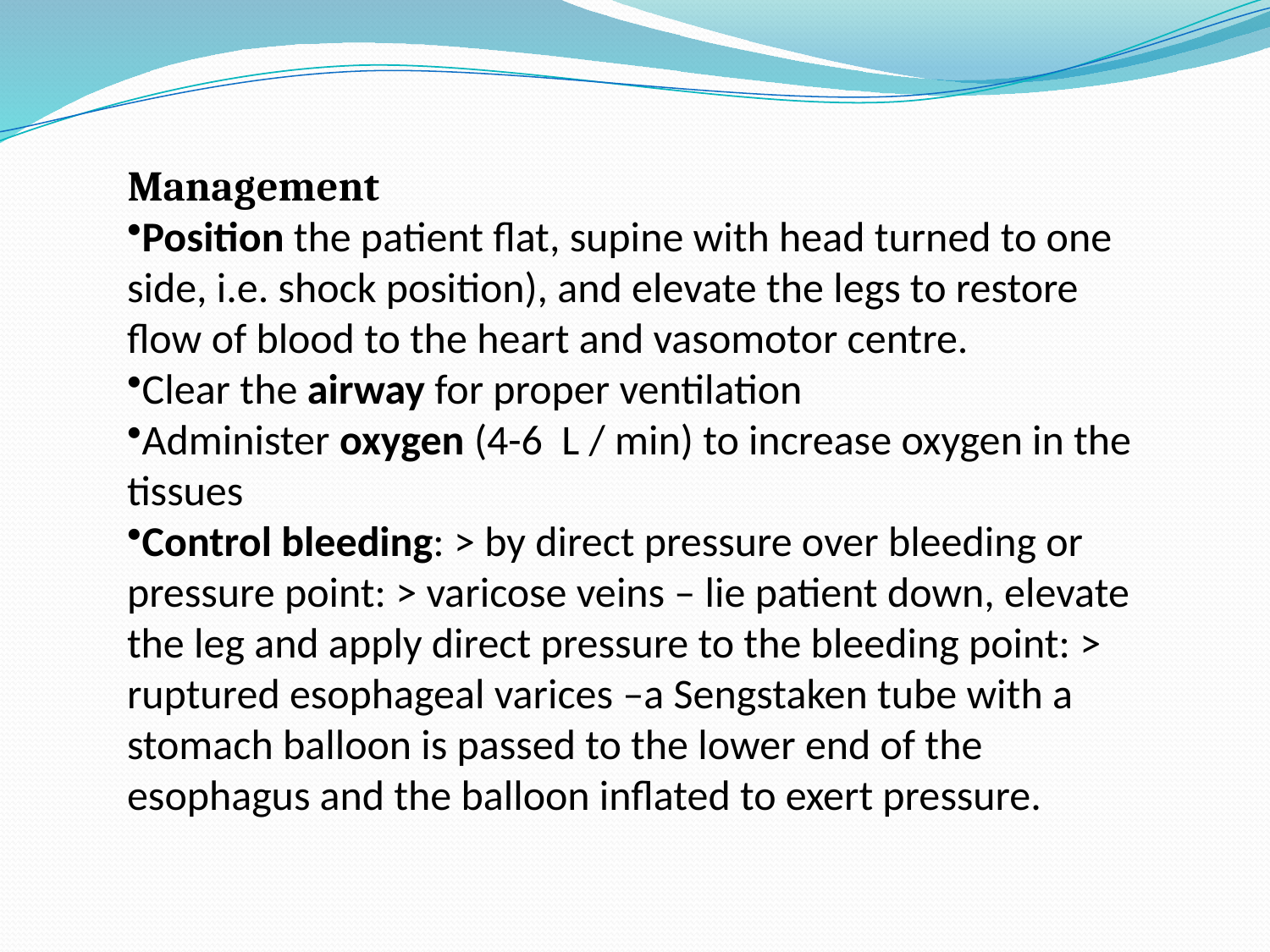

Management
Position the patient flat, supine with head turned to one side, i.e. shock position), and elevate the legs to restore flow of blood to the heart and vasomotor centre.
Clear the airway for proper ventilation
Administer oxygen (4-6  L / min) to increase oxygen in the tissues
Control bleeding: > by direct pressure over bleeding or pressure point: > varicose veins – lie patient down, elevate the leg and apply direct pressure to the bleeding point: > ruptured esophageal varices –a Sengstaken tube with a stomach balloon is passed to the lower end of the esophagus and the balloon inflated to exert pressure.